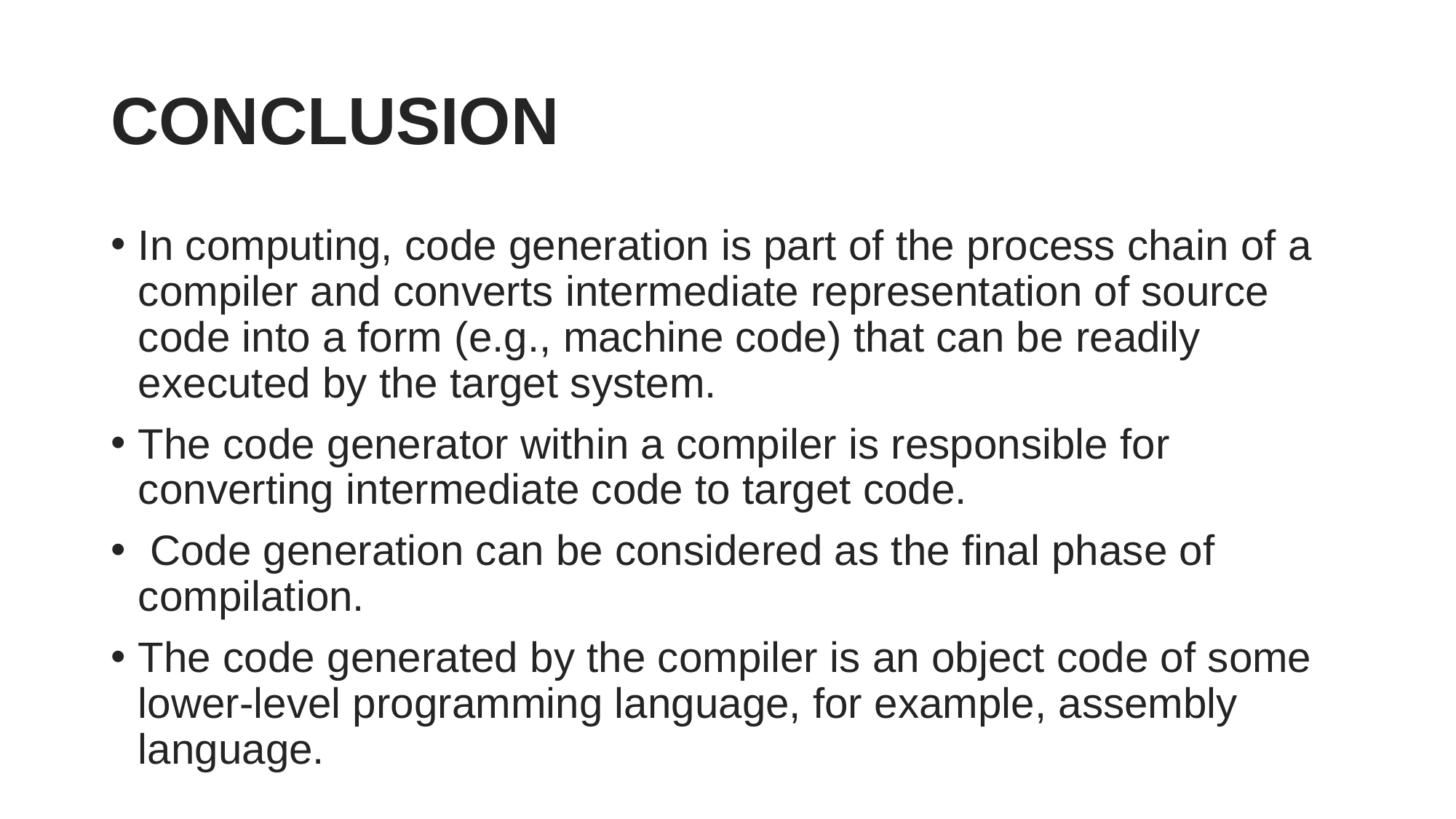

# CONCLUSION
In computing, code generation is part of the process chain of a compiler and converts intermediate representation of source code into a form (e.g., machine code) that can be readily executed by the target system.
The code generator within a compiler is responsible for converting intermediate code to target code.
 Code generation can be considered as the final phase of compilation.
The code generated by the compiler is an object code of some lower-level programming language, for example, assembly language.